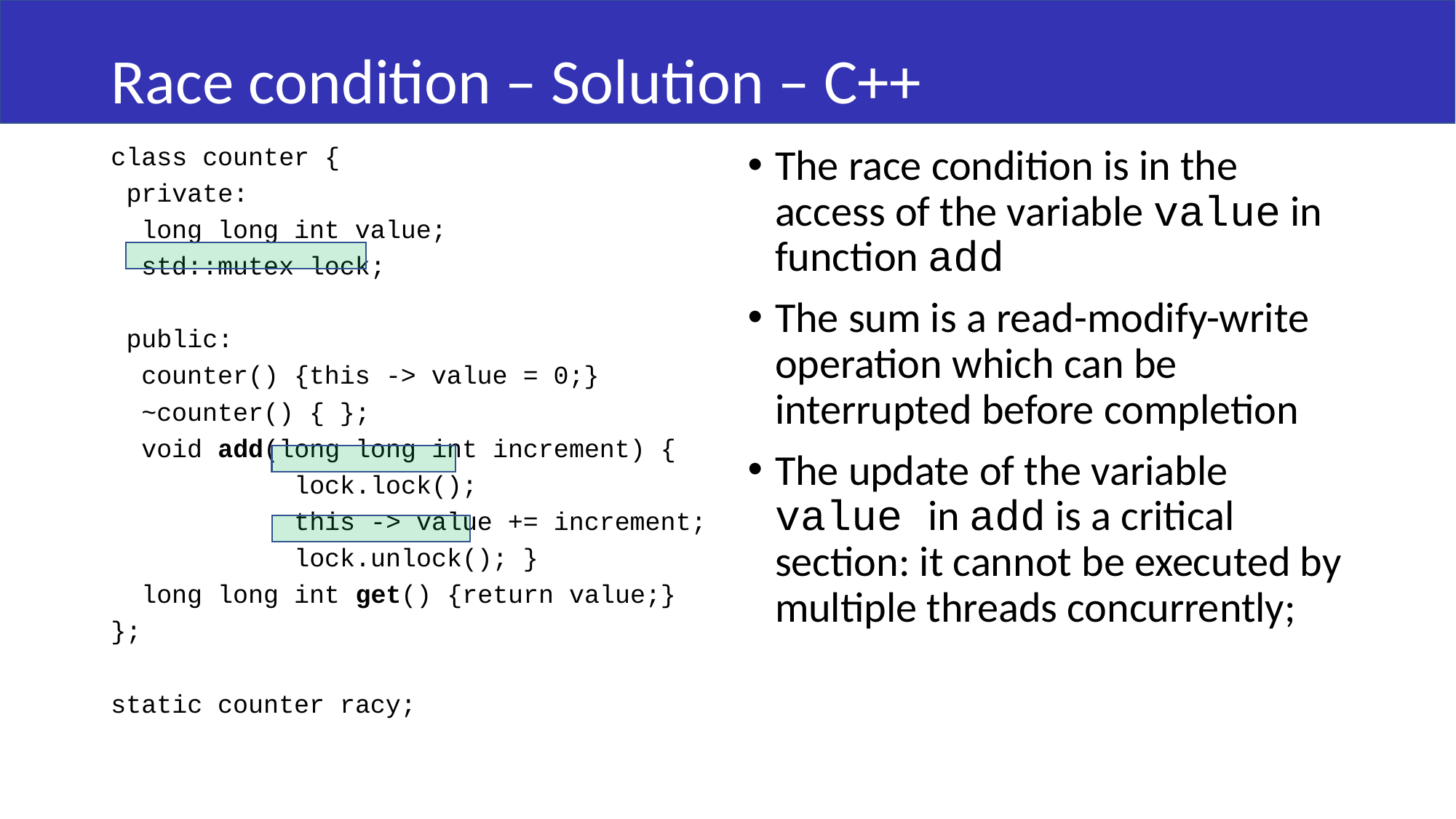

# Race condition – Solution – C++
class counter {
 private:
  long long int value;
  std::mutex lock;

 public:
  counter() {this -> value = 0;}
  ~counter() { };
  void add(long long int increment) {
            lock.lock();
            this -> value += increment;
            lock.unlock(); }
  long long int get() {return value;}
};

static counter racy;
The race condition is in the access of the variable value in function add
The sum is a read-modify-write operation which can be interrupted before completion
The update of the variable value in add is a critical section: it cannot be executed by multiple threads concurrently;